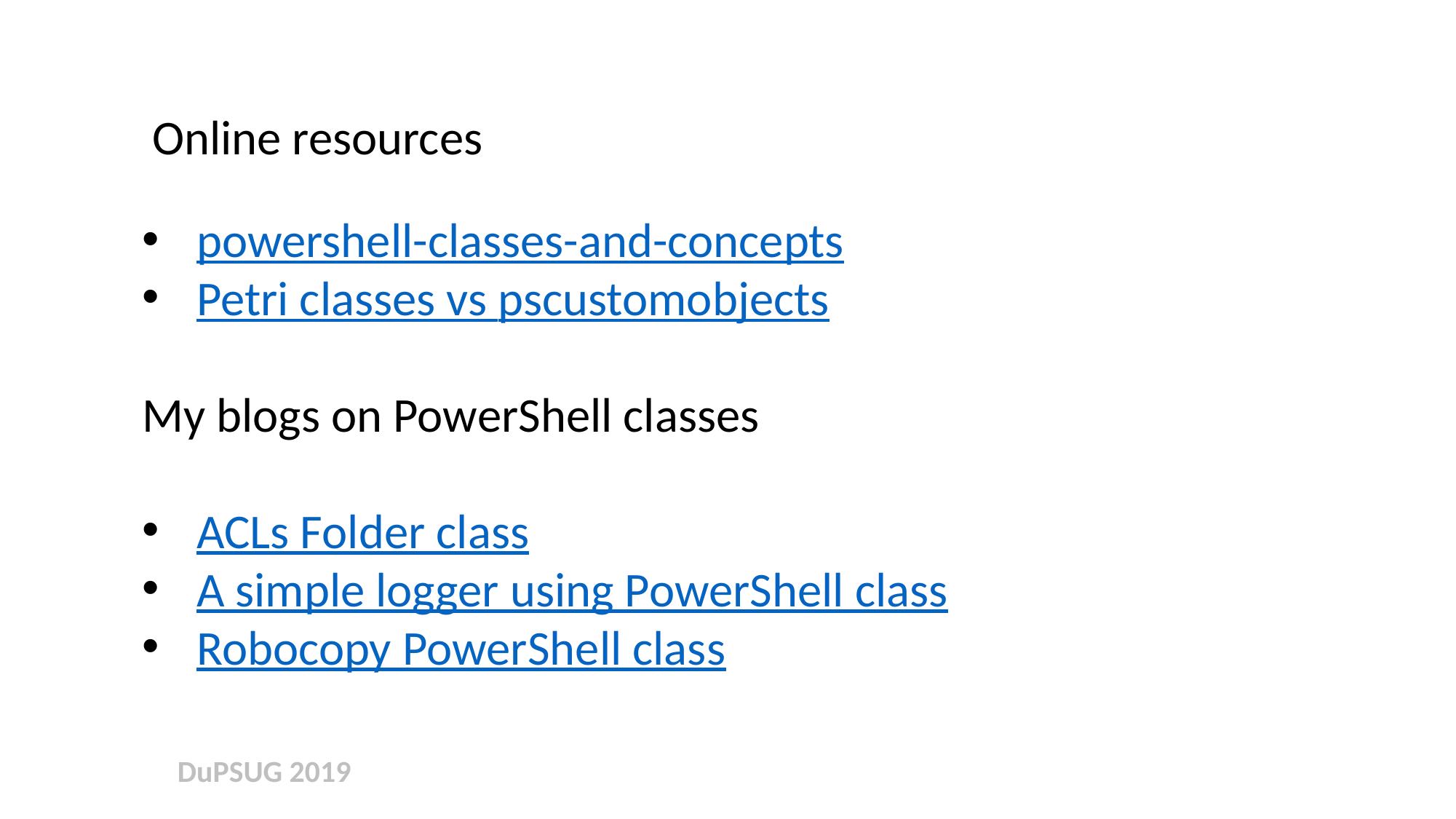

Online resources
powershell-classes-and-concepts
Petri classes vs pscustomobjects

My blogs on PowerShell classes

ACLs Folder class
A simple logger using PowerShell class
Robocopy PowerShell class

DuPSUG 2019